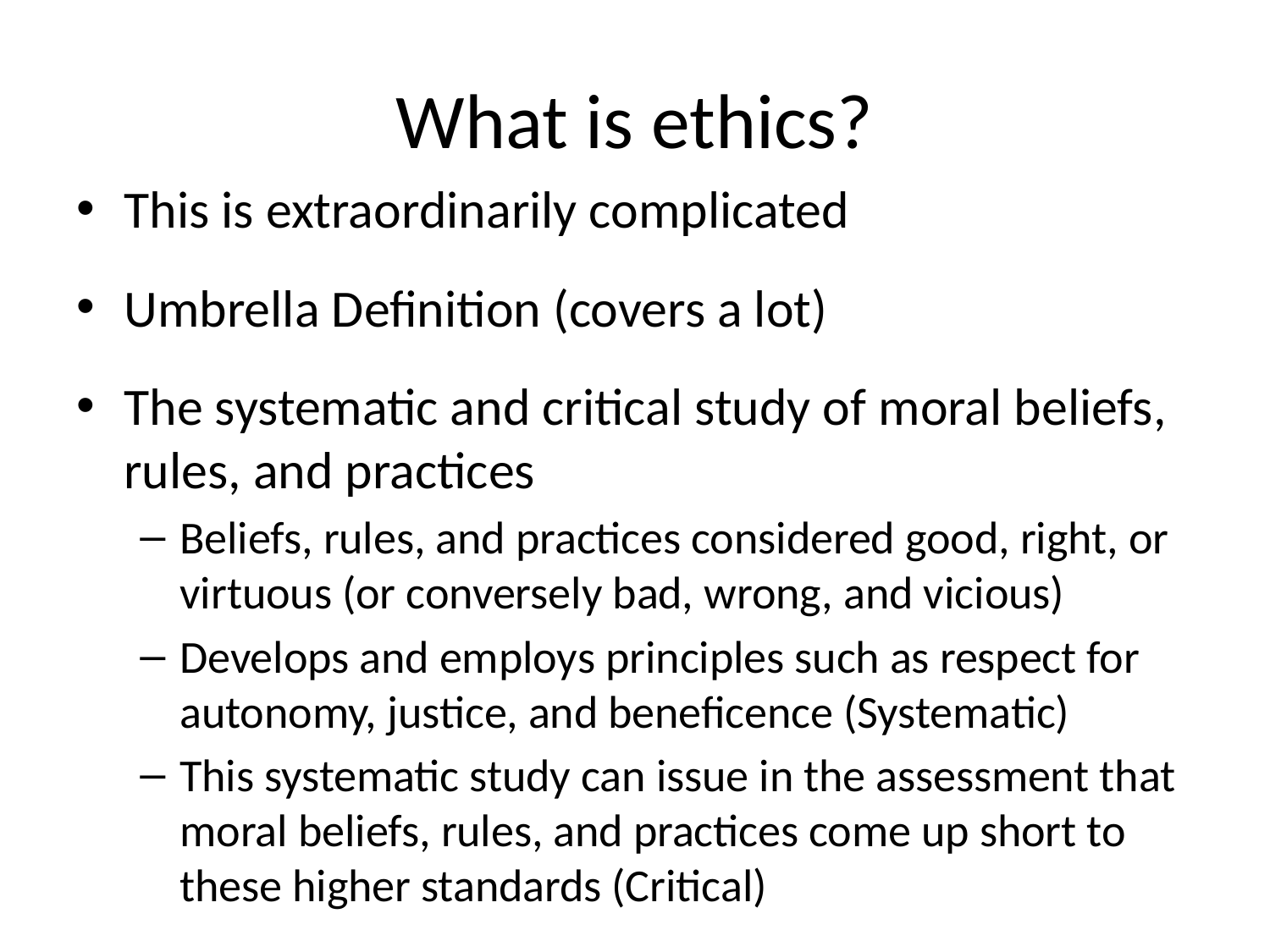

# What is ethics?
This is extraordinarily complicated

Umbrella Definition (covers a lot)

The systematic and critical study of moral beliefs, rules, and practices
Beliefs, rules, and practices considered good, right, or virtuous (or conversely bad, wrong, and vicious)
Develops and employs principles such as respect for autonomy, justice, and beneficence (Systematic)
This systematic study can issue in the assessment that moral beliefs, rules, and practices come up short to these higher standards (Critical)